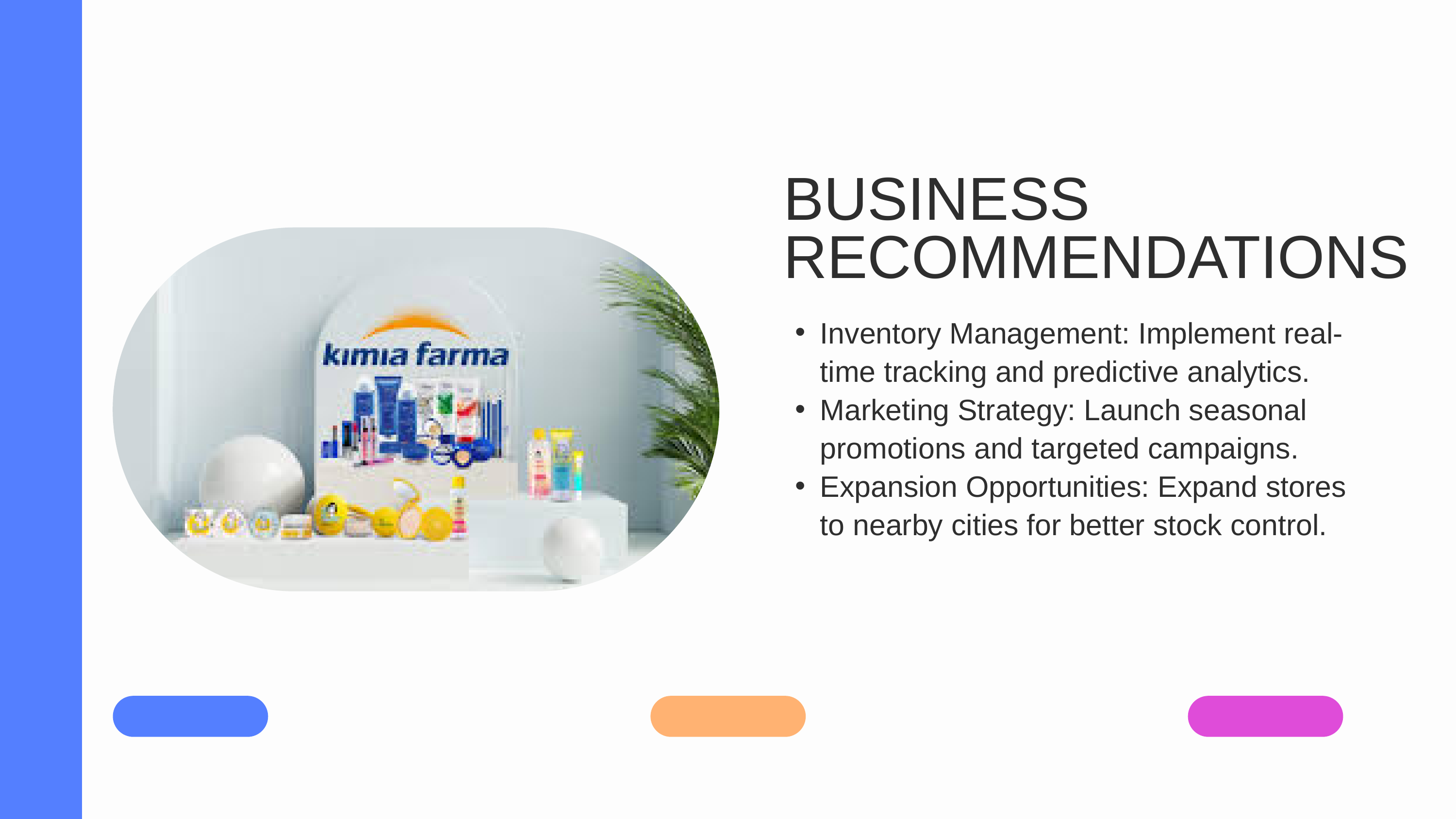

BUSINESS RECOMMENDATIONS

Inventory Management: Implement real-time tracking and predictive analytics.
Marketing Strategy: Launch seasonal promotions and targeted campaigns.
Expansion Opportunities: Expand stores to nearby cities for better stock control.